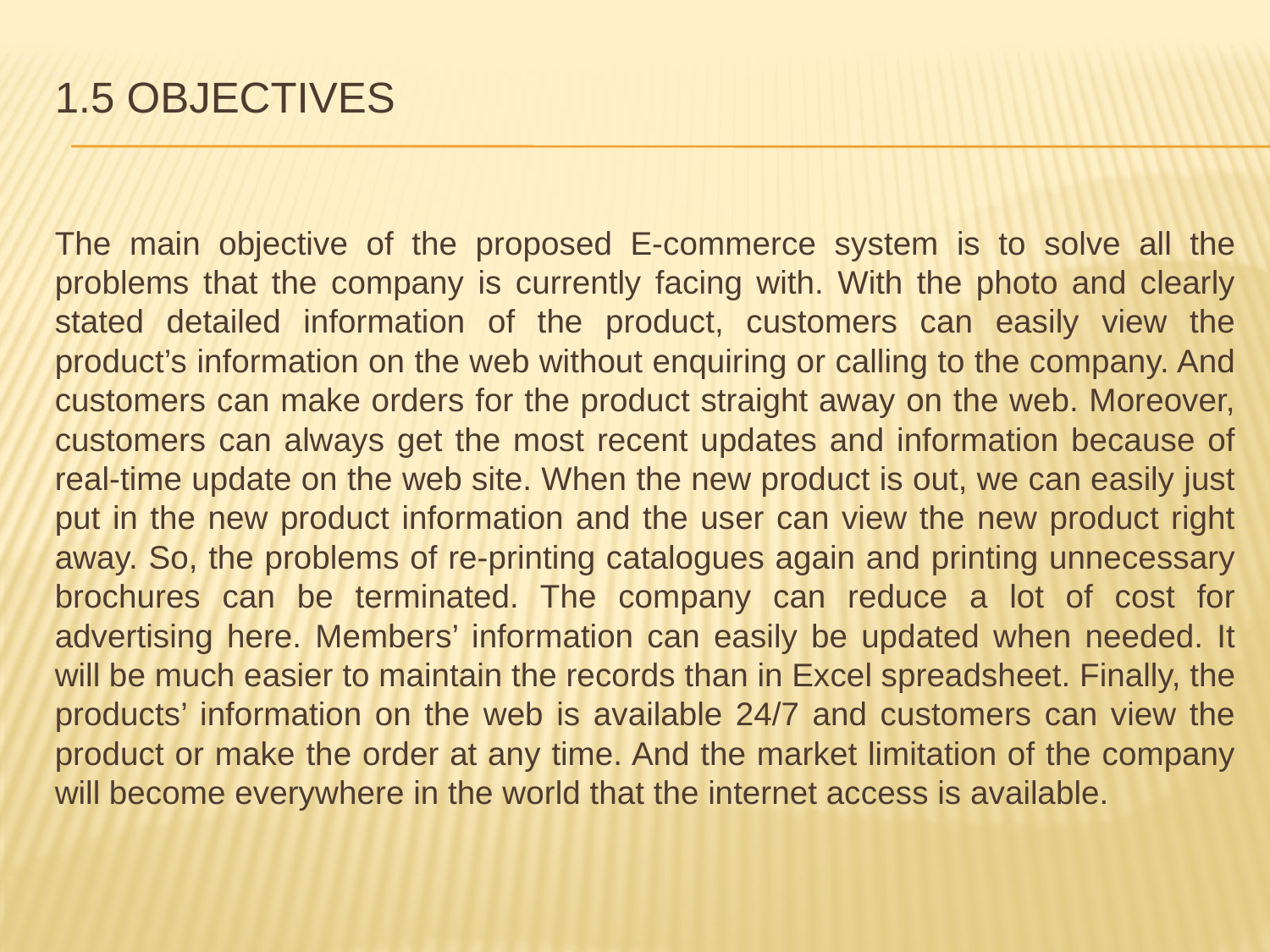

# 1.5 Objectives
The main objective of the proposed E-commerce system is to solve all the problems that the company is currently facing with. With the photo and clearly stated detailed information of the product, customers can easily view the product’s information on the web without enquiring or calling to the company. And customers can make orders for the product straight away on the web. Moreover, customers can always get the most recent updates and information because of real-time update on the web site. When the new product is out, we can easily just put in the new product information and the user can view the new product right away. So, the problems of re-printing catalogues again and printing unnecessary brochures can be terminated. The company can reduce a lot of cost for advertising here. Members’ information can easily be updated when needed. It will be much easier to maintain the records than in Excel spreadsheet. Finally, the products’ information on the web is available 24/7 and customers can view the product or make the order at any time. And the market limitation of the company will become everywhere in the world that the internet access is available.